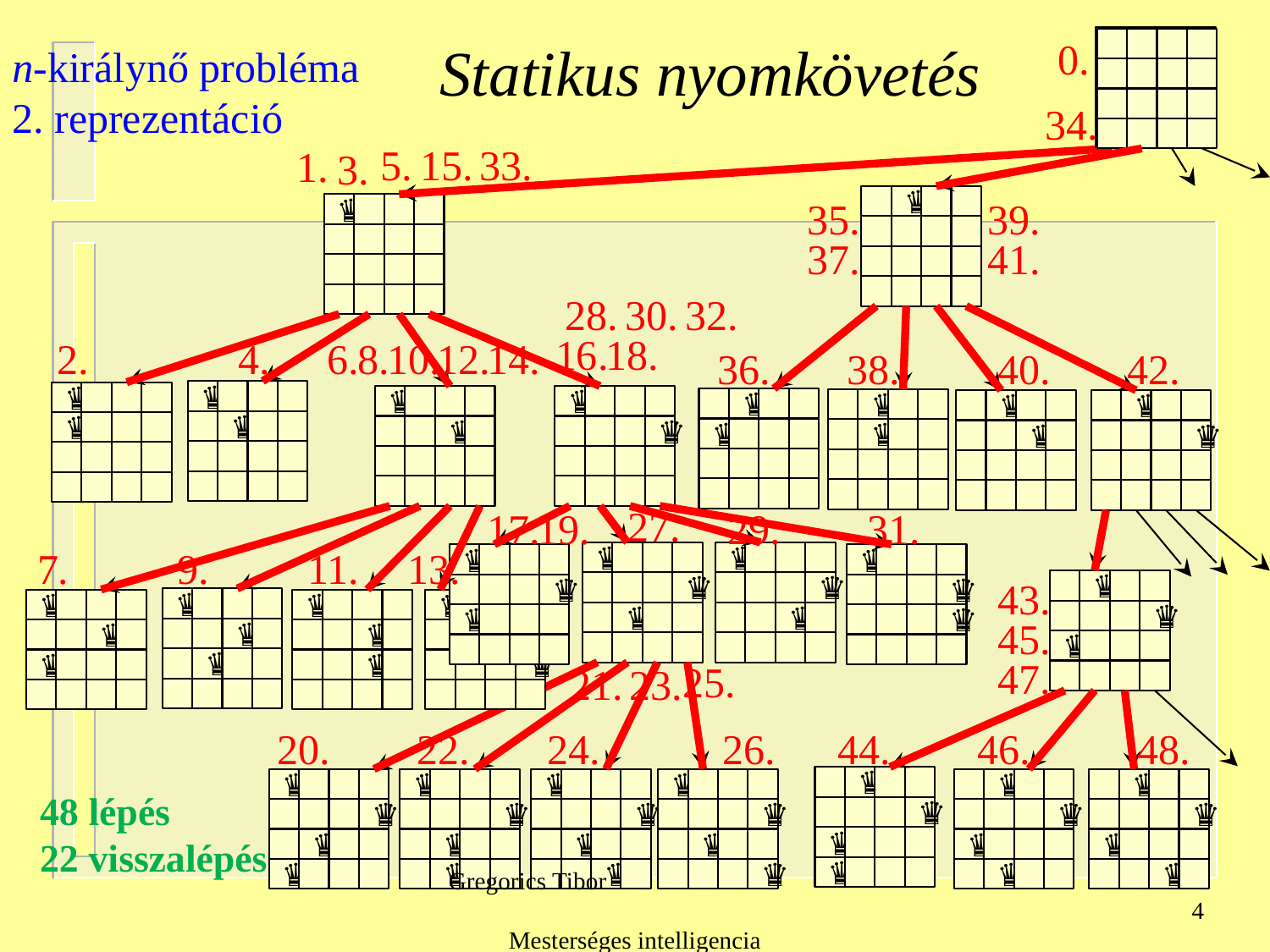

Statikus nyomkövetés
0.

n-királynő probléma
2. reprezentáció

34.

33.
15.
5.
1.
3.
35.

♛

39.
♛

37.
41.

28.
30.
32.

16.
18.
2.
6.
8.
10.
12.
14.
4.
36.
38.
40.
42.
♛

♛

♛

♛

♛

♛

♛

♛

♛

♛

♛

♛
♛

♛

♛

♛

27.
17.
19.
29.
31.
7.
9.
11.
13.
♛

♛

♛

♛

43.

♛

♛

♛

♛

♛
♛

♛

♛

♛

♛

♛

♛

♛
♛

45.

♛

♛

♛

♛

47.

♛

♛

♛

♛
25.
21.
23.

20.
22.
24.
44.
46.
48.
26.

♛

♛

♛

♛

♛

♛

♛

48 lépés
22 visszalépés

♛

♛

♛

♛

♛

♛

♛
♛

♛

♛

♛

♛

♛

♛

♛

♛

♛

♛

♛

♛
♛

Gregorics Tibor                                                                                     Mesterséges intelligencia
4